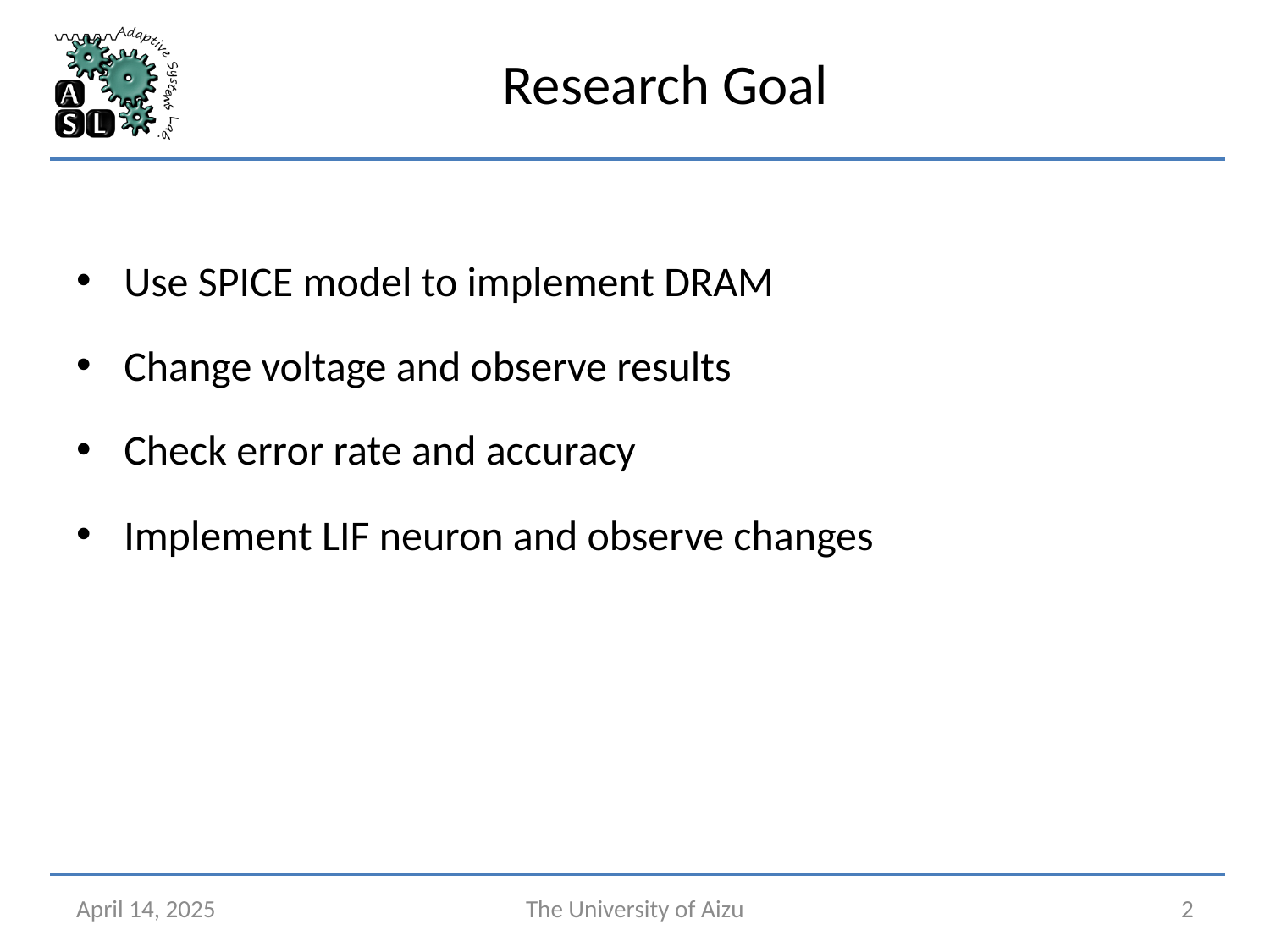

# Research Goal
Use SPICE model to implement DRAM
Change voltage and observe results
Check error rate and accuracy
Implement LIF neuron and observe changes
April 14, 2025
The University of Aizu
2